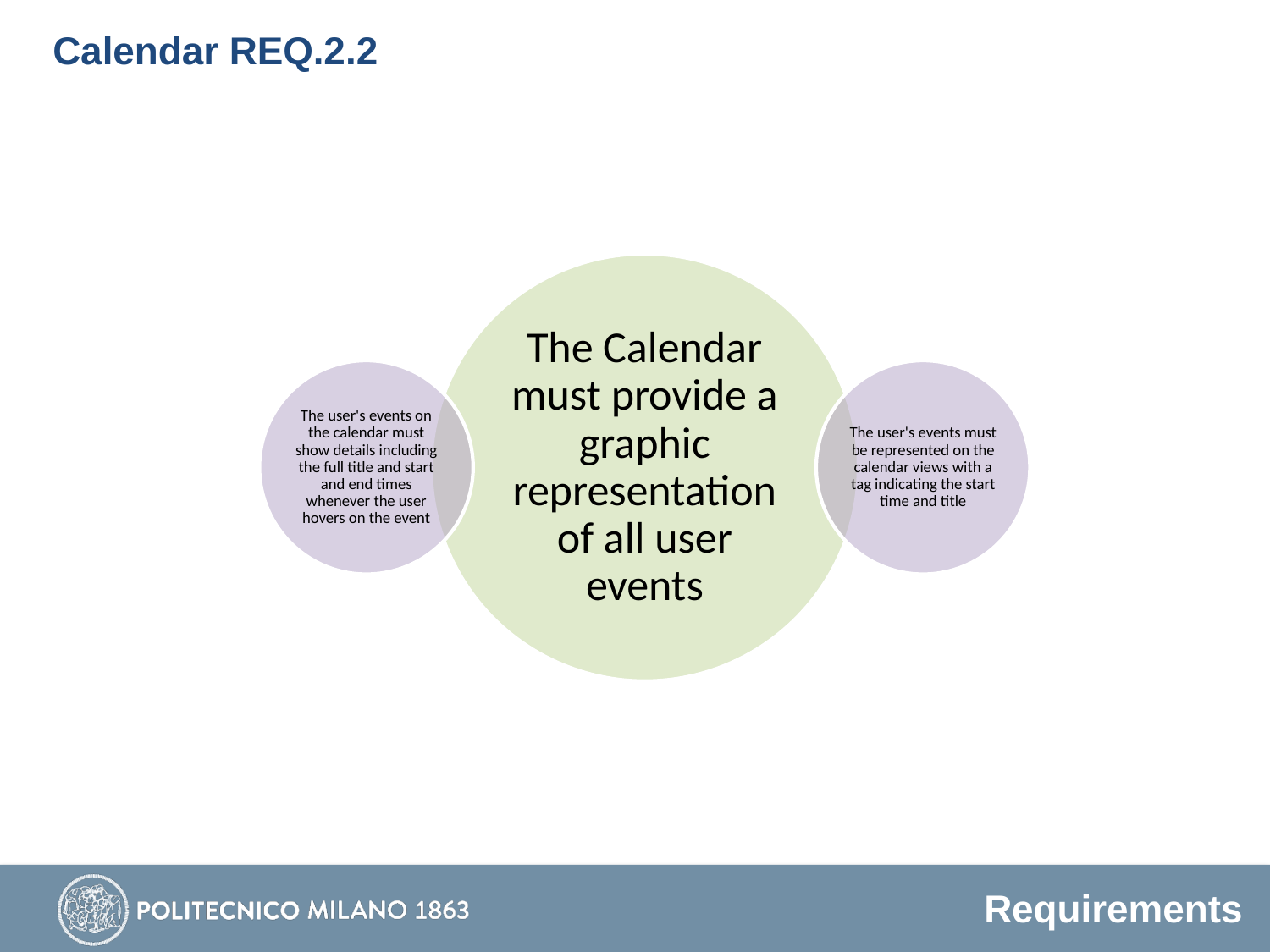

# Calendar REQ.2.2
The Calendar must provide a graphic representation of all user events

The user's events must be represented on the calendar views with a tag indicating the start time and title

The user's events on the calendar must show details including the full title and start and end times whenever the user hovers on the event
Professori
Requirements